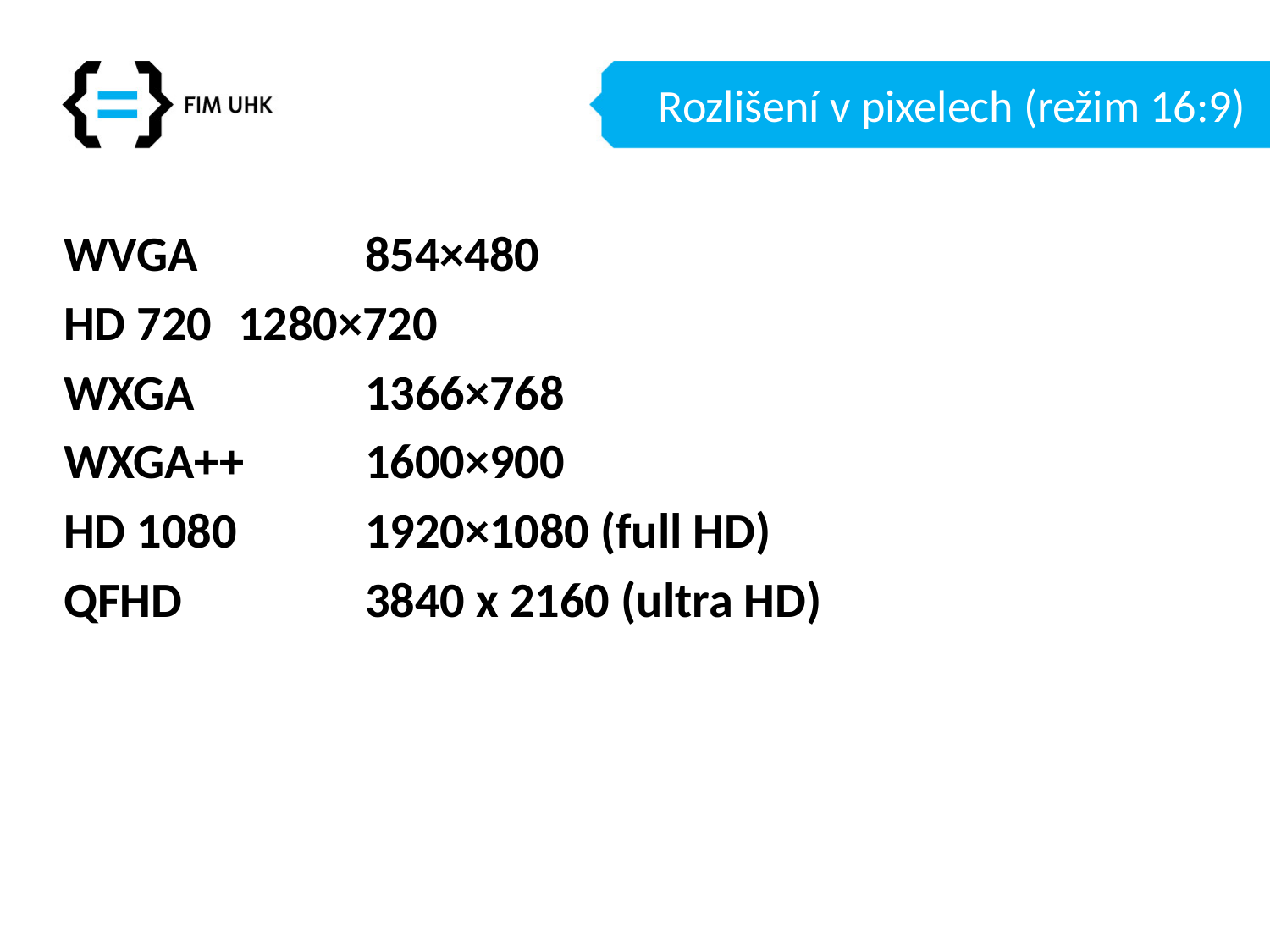

# Rozlišení v pixelech (režim 16:9)
WVGA 		854×480
HD 720 	1280×720
WXGA 		1366×768
WXGA++ 	1600×900
HD 1080 	1920×1080 (full HD)
QFHD 		3840 x 2160 (ultra HD)